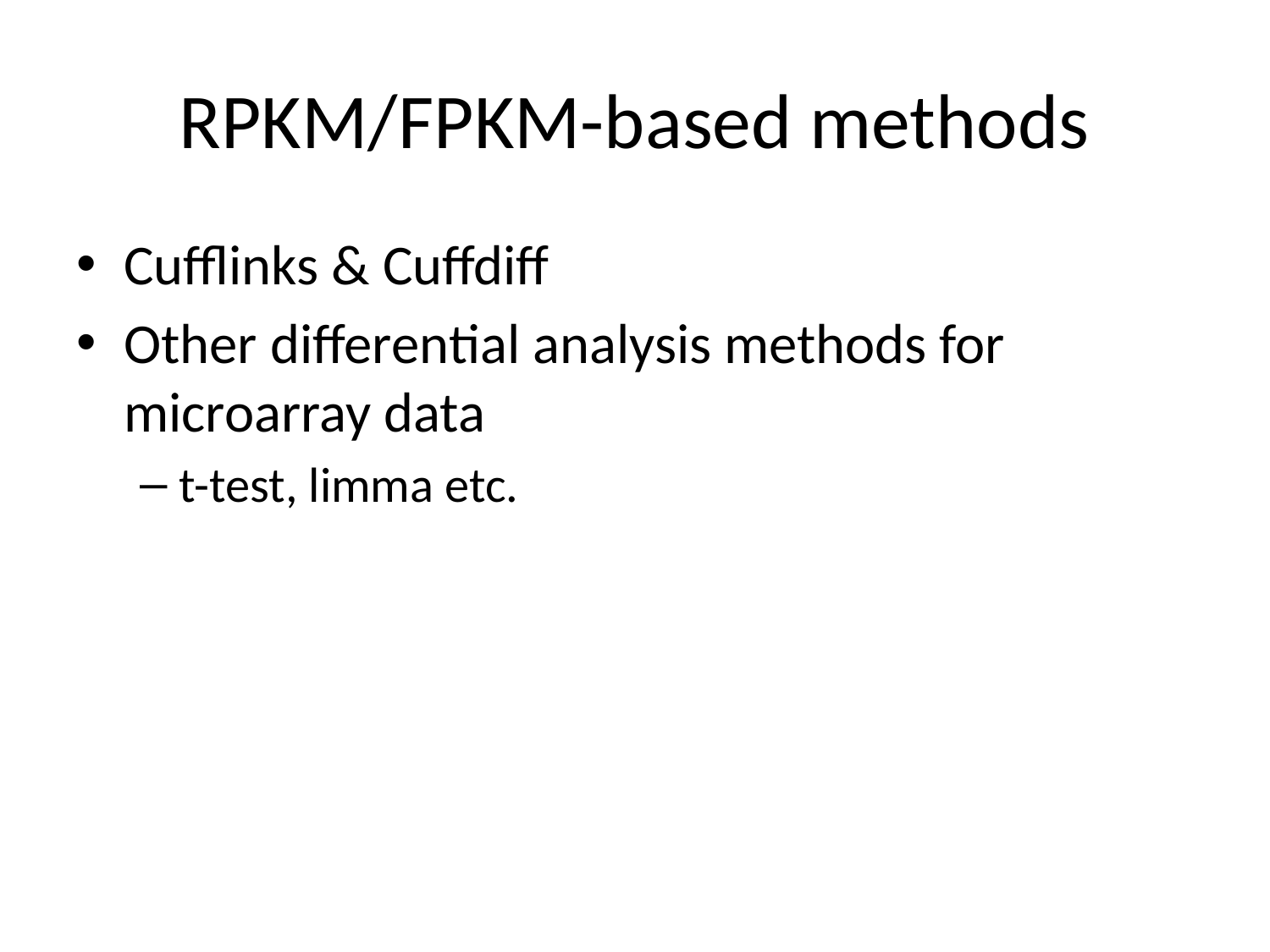

# RPKM/FPKM-based methods
Cufflinks & Cuffdiff
Other differential analysis methods for microarray data
t-test, limma etc.